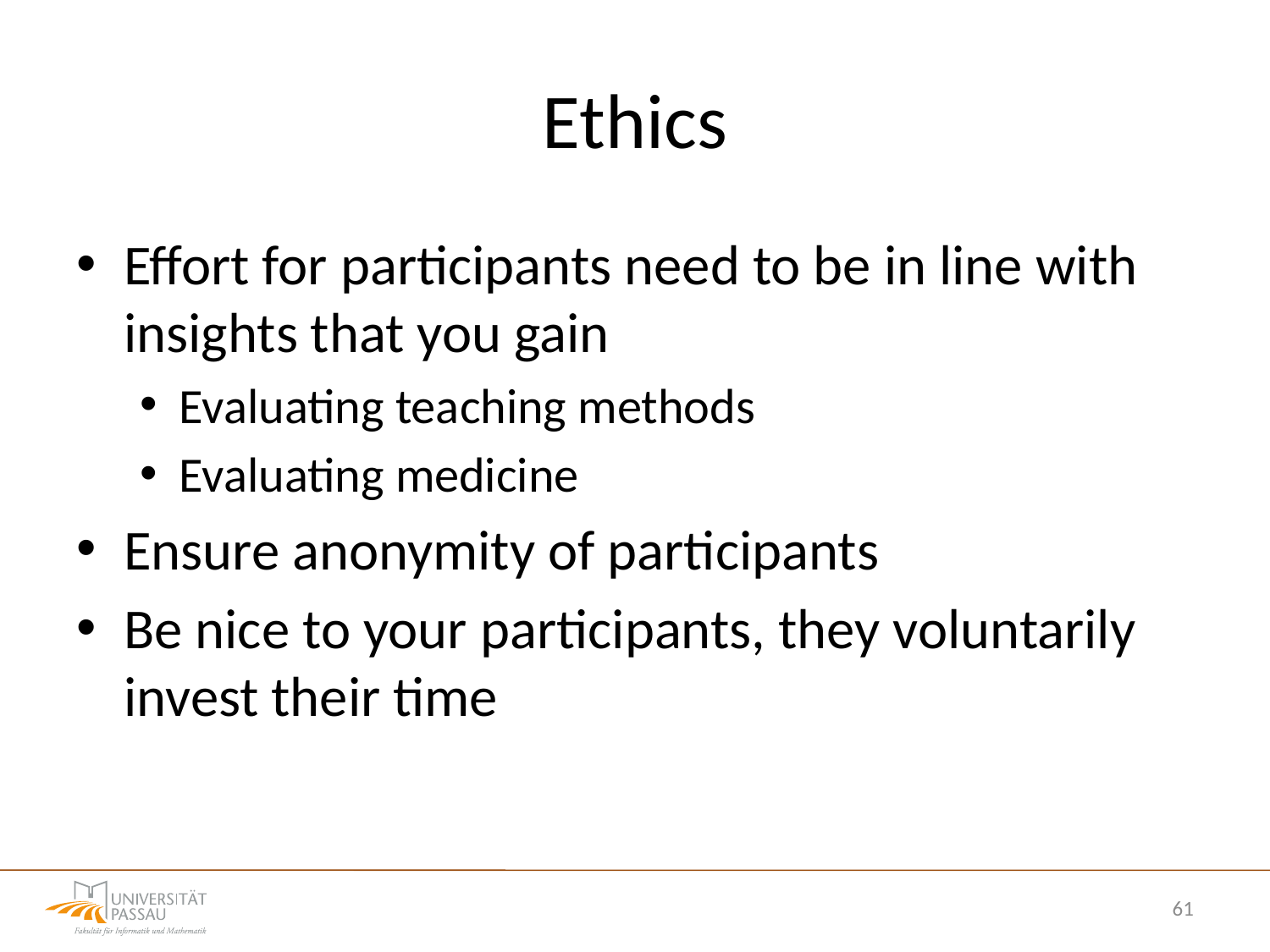

# Ethics
Effort for participants need to be in line with insights that you gain
Evaluating teaching methods
Evaluating medicine
Ensure anonymity of participants
Be nice to your participants, they voluntarily invest their time

61